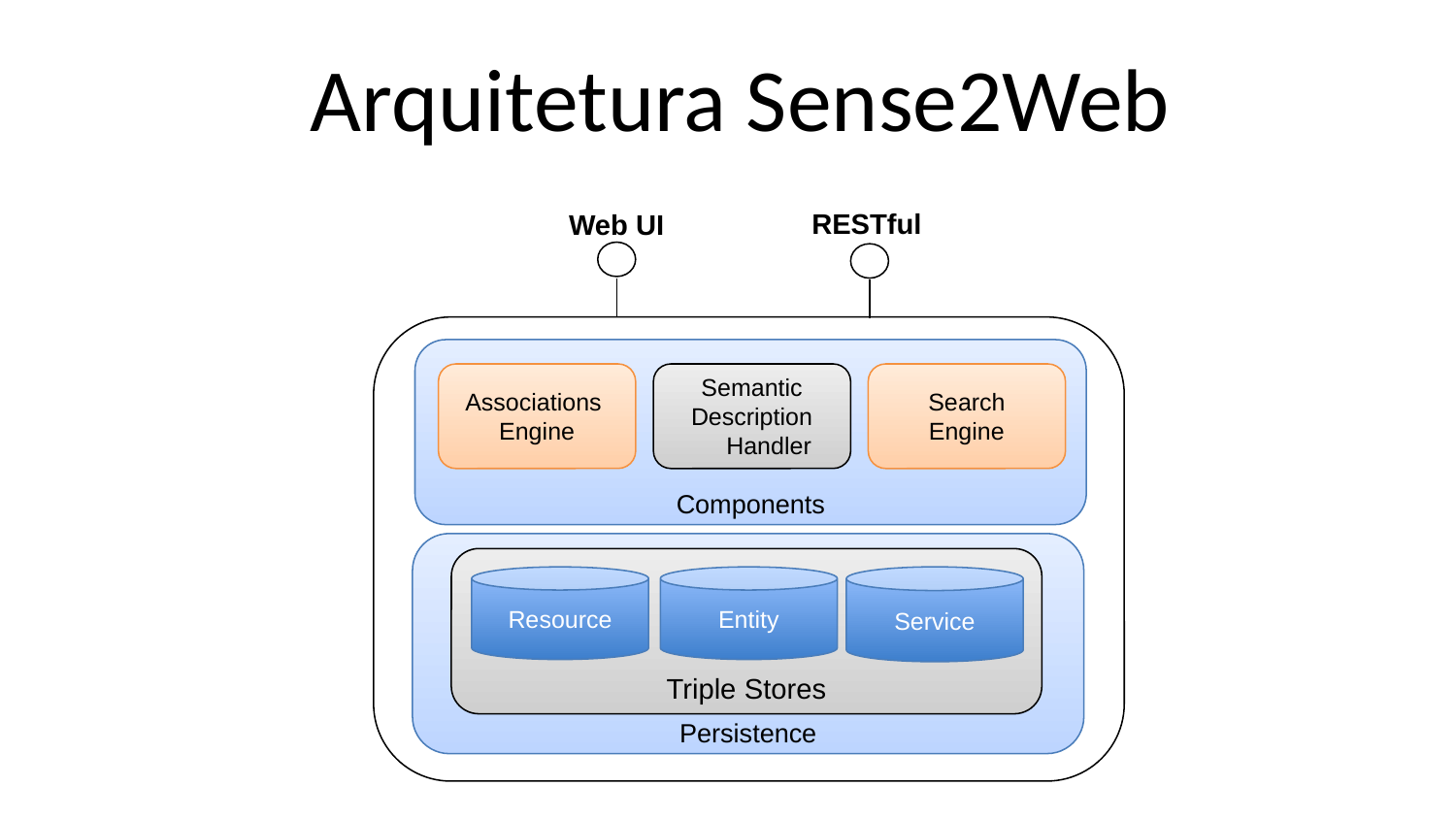

# Arquitetura Sense2Web
RESTful
Web UI

Associations
Engine
Semantic
Description
     Handler
Search
Engine
Components

Resource
Entity
Service
Triple Stores
Persistence